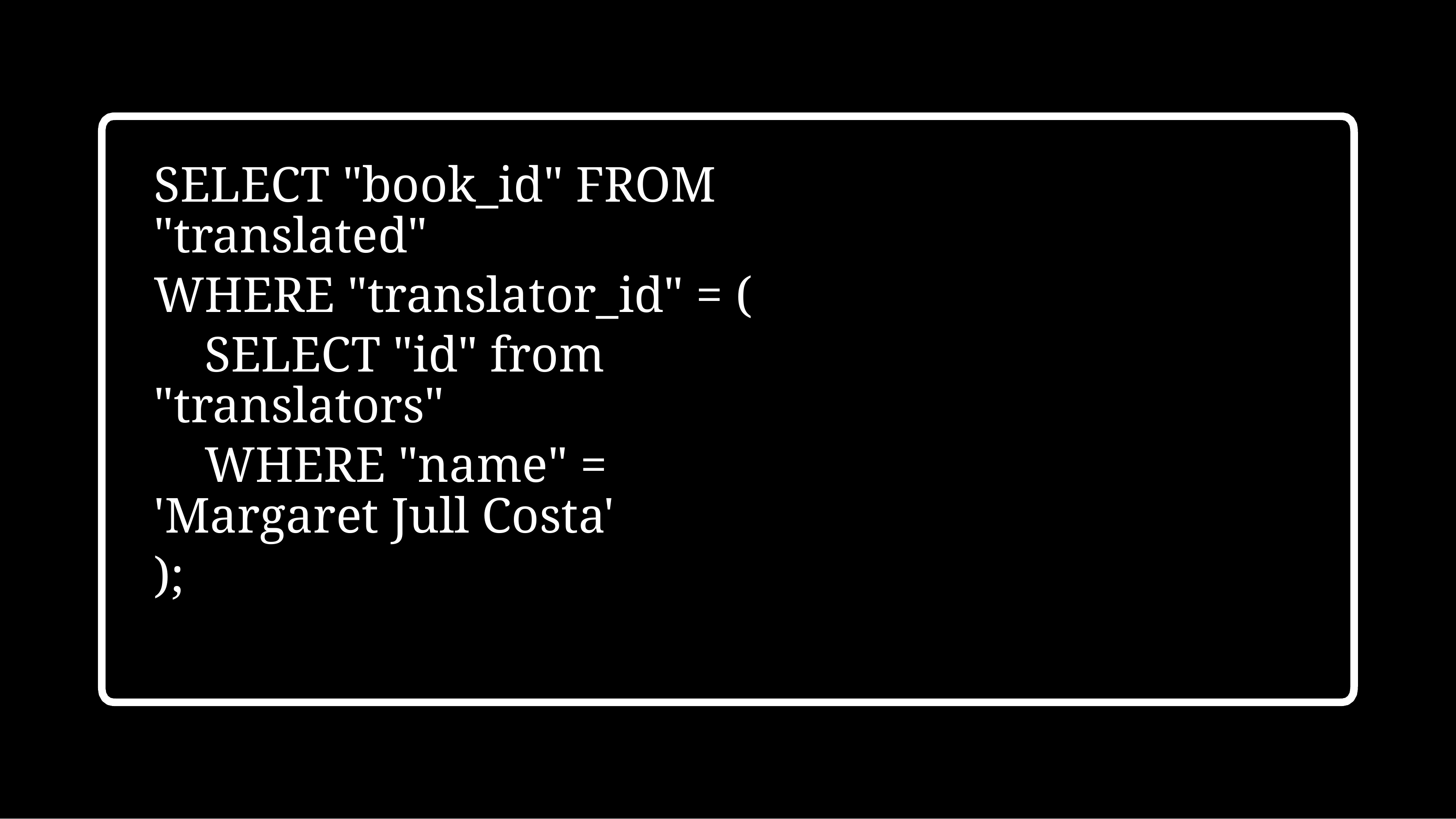

SELECT "book_id" FROM "translated"
WHERE "translator_id" = (
    SELECT "id" from "translators"
    WHERE "name" = 'Margaret Jull Costa'
);